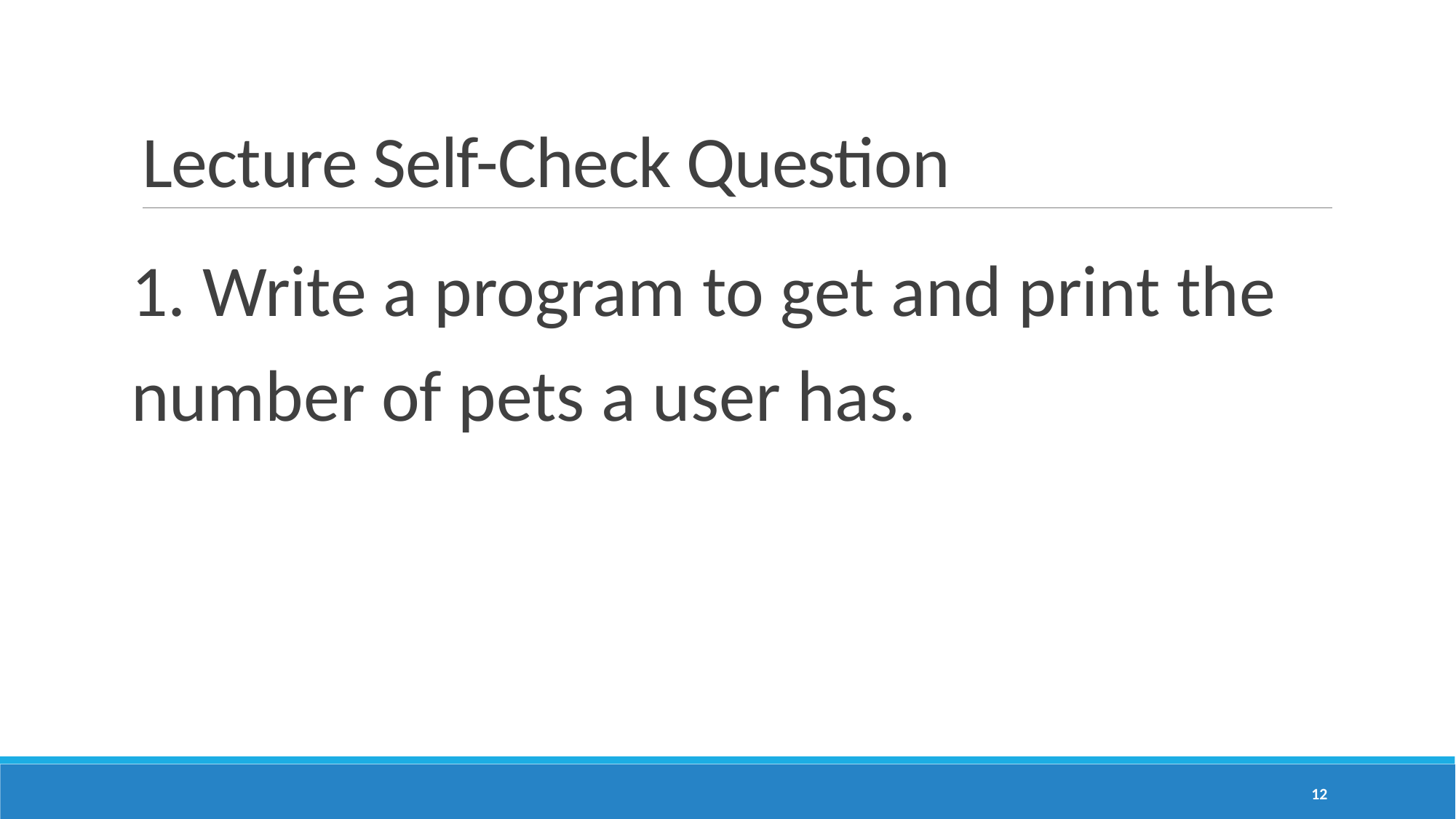

# Lecture Self-Check Question
1. Write a program to get and print the number of pets a user has.

12